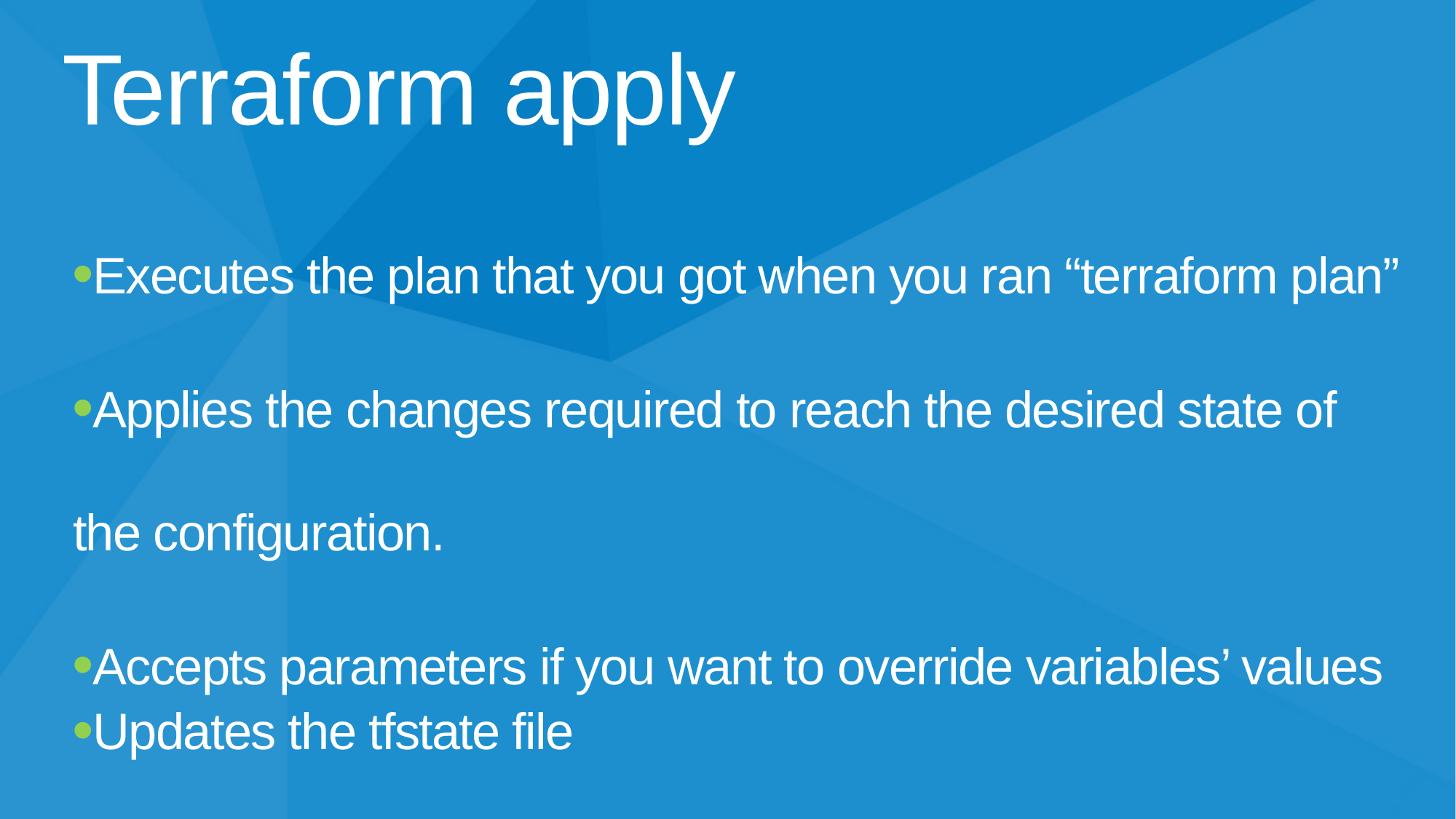

Terraform apply
Executes the plan that you got when you ran “terraform plan”
Applies the changes required to reach the desired state of the configuration.
Accepts parameters if you want to override variables’ values
Updates the tfstate file